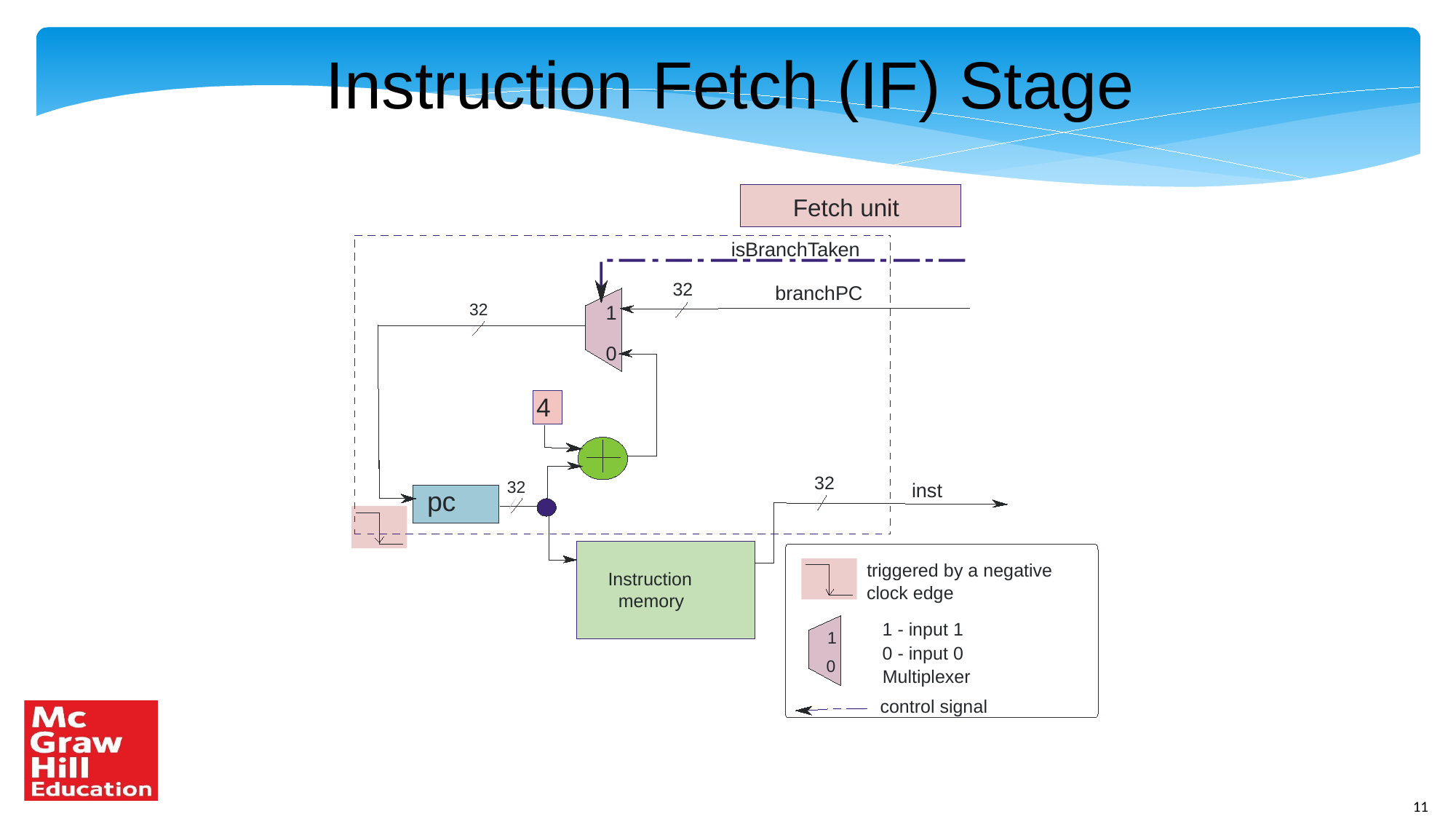

Instruction Fetch (IF) Stage

Fetch unit

isBranchTaken

32

branchPC

32
1

0

4

32
inst

pc

triggered by a negative

Instruction
clock edge

  memory
1 - input 1
0 - input 0
Multiplexer
control signal

32

1
0